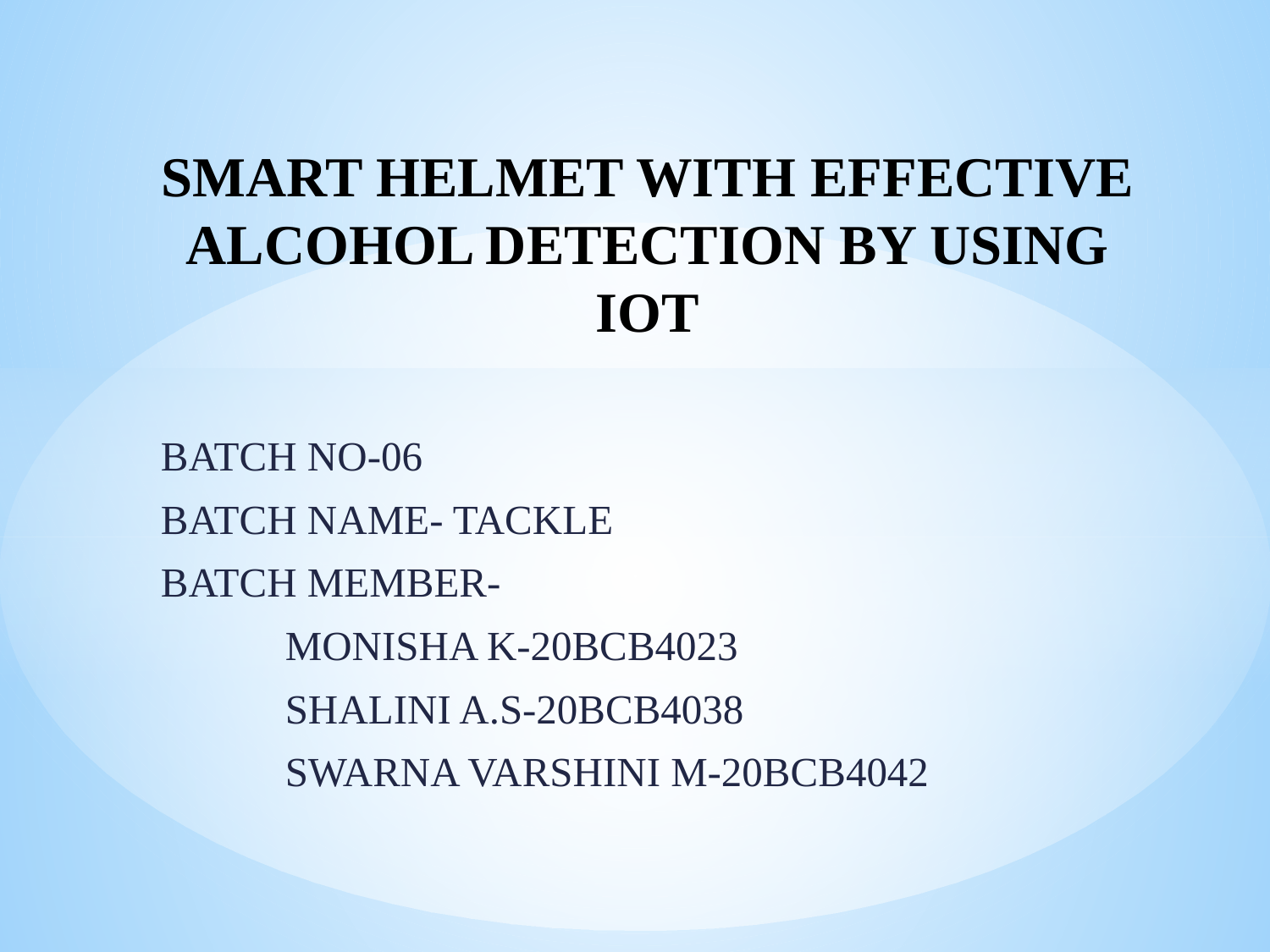

# SMART HELMET WITH EFFECTIVE ALCOHOL DETECTION BY USING IOT
BATCH NO-06
BATCH NAME- TACKLE
BATCH MEMBER-
	MONISHA K-20BCB4023
	SHALINI A.S-20BCB4038
	SWARNA VARSHINI M-20BCB4042